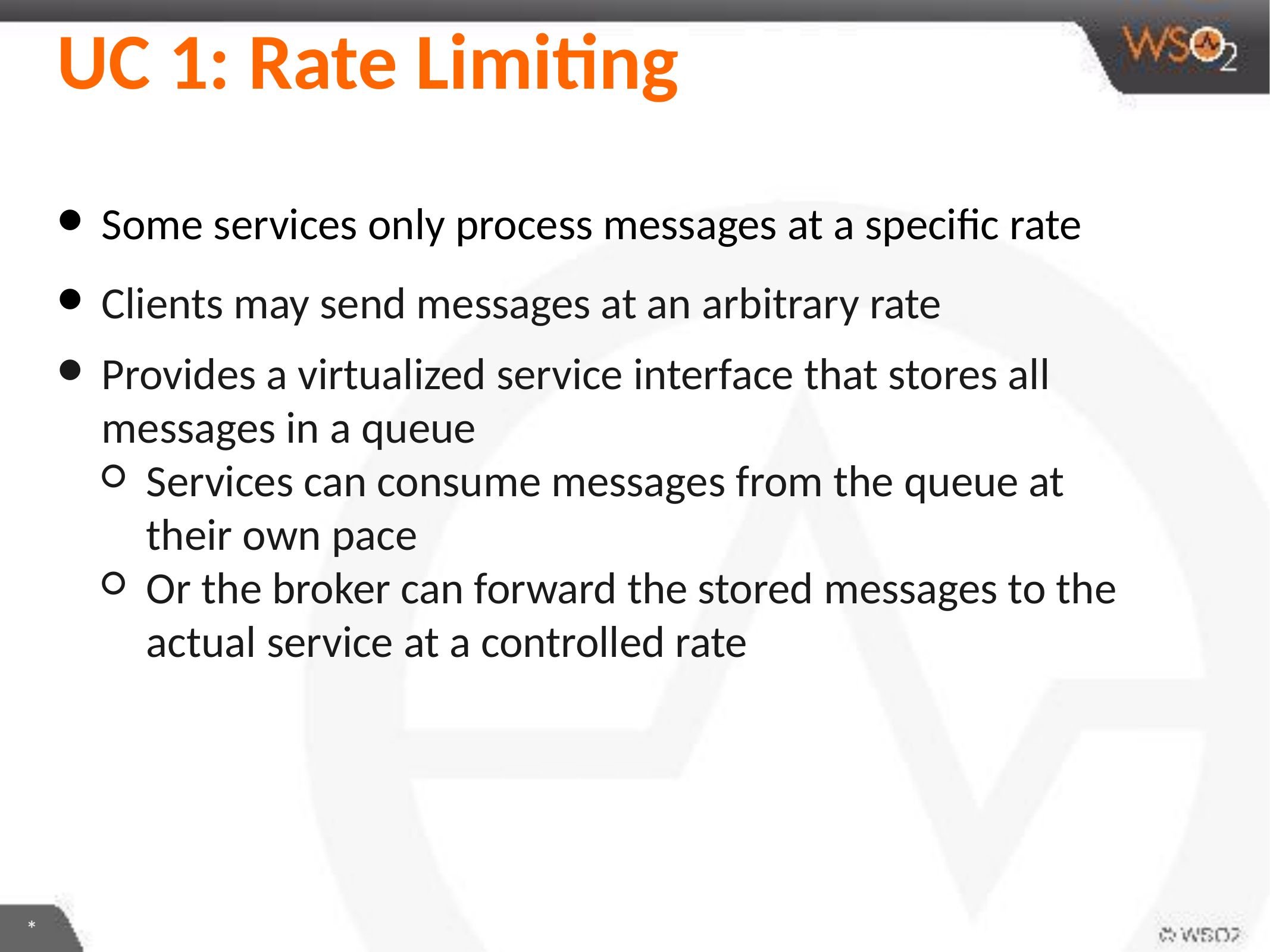

# UC 1: Rate Limiting
Some services only process messages at a specific rate
Clients may send messages at an arbitrary rate
Provides a virtualized service interface that stores all messages in a queue
Services can consume messages from the queue at their own pace
Or the broker can forward the stored messages to the actual service at a controlled rate

*